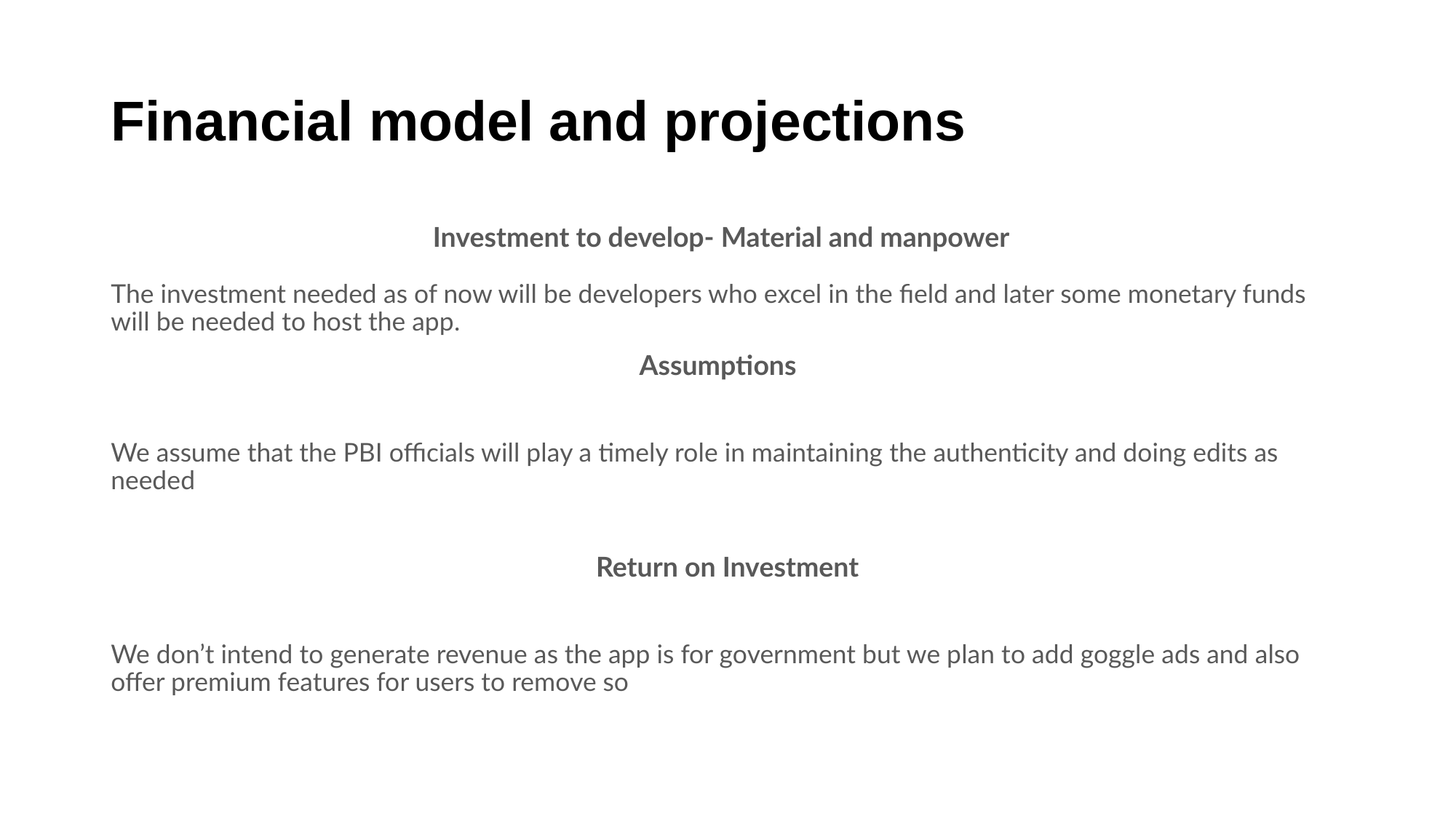

# Financial model and projections
Investment to develop- Material and manpower

The investment needed as of now will be developers who excel in the field and later some monetary funds will be needed to host the app.
Assumptions

We assume that the PBI officials will play a timely role in maintaining the authenticity and doing edits as needed

Return on Investment

We don’t intend to generate revenue as the app is for government but we plan to add goggle ads and also offer premium features for users to remove so